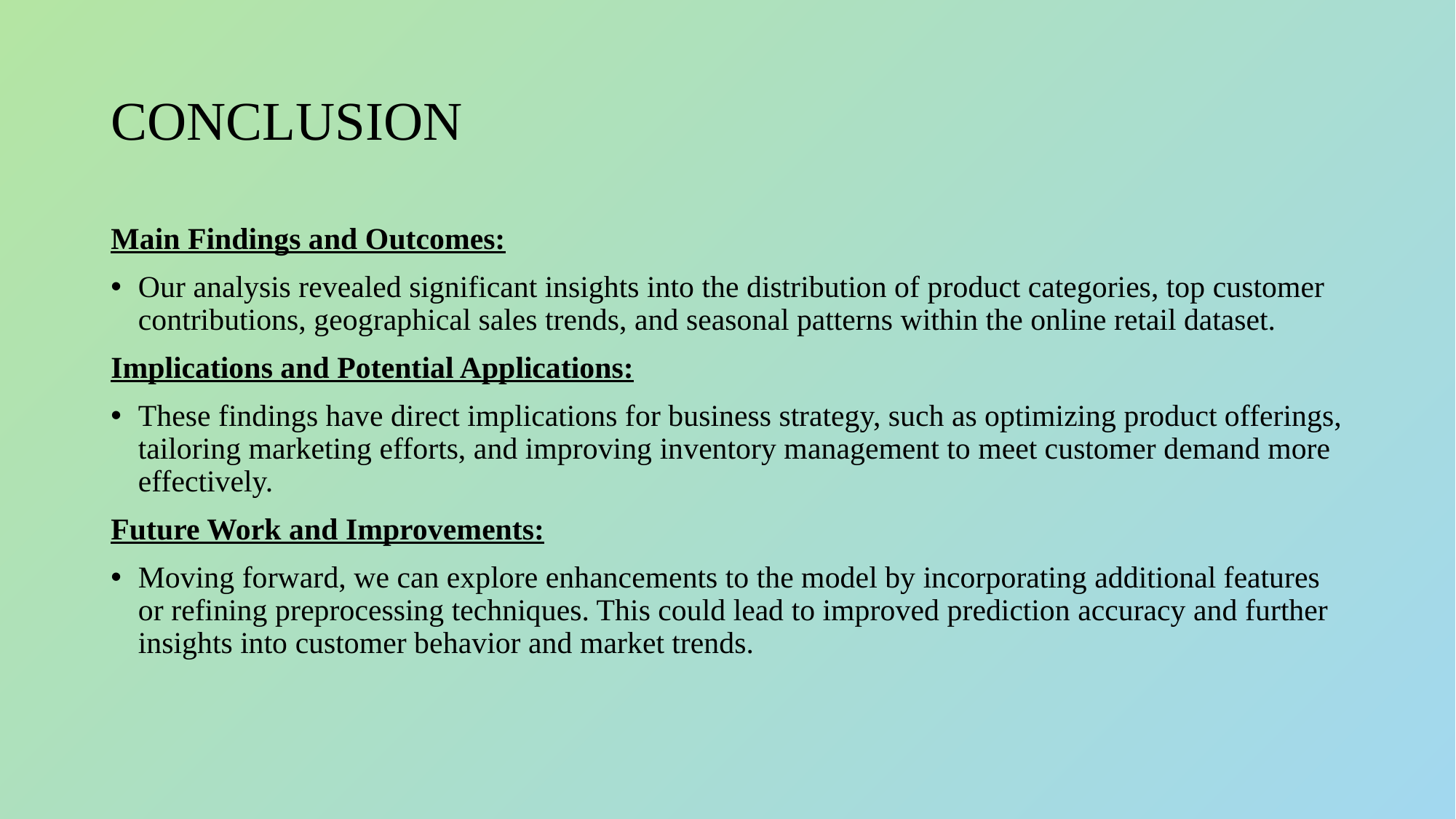

# CONCLUSION
Main Findings and Outcomes:
Our analysis revealed significant insights into the distribution of product categories, top customer contributions, geographical sales trends, and seasonal patterns within the online retail dataset.
Implications and Potential Applications:
These findings have direct implications for business strategy, such as optimizing product offerings, tailoring marketing efforts, and improving inventory management to meet customer demand more effectively.
Future Work and Improvements:
Moving forward, we can explore enhancements to the model by incorporating additional features or refining preprocessing techniques. This could lead to improved prediction accuracy and further insights into customer behavior and market trends.